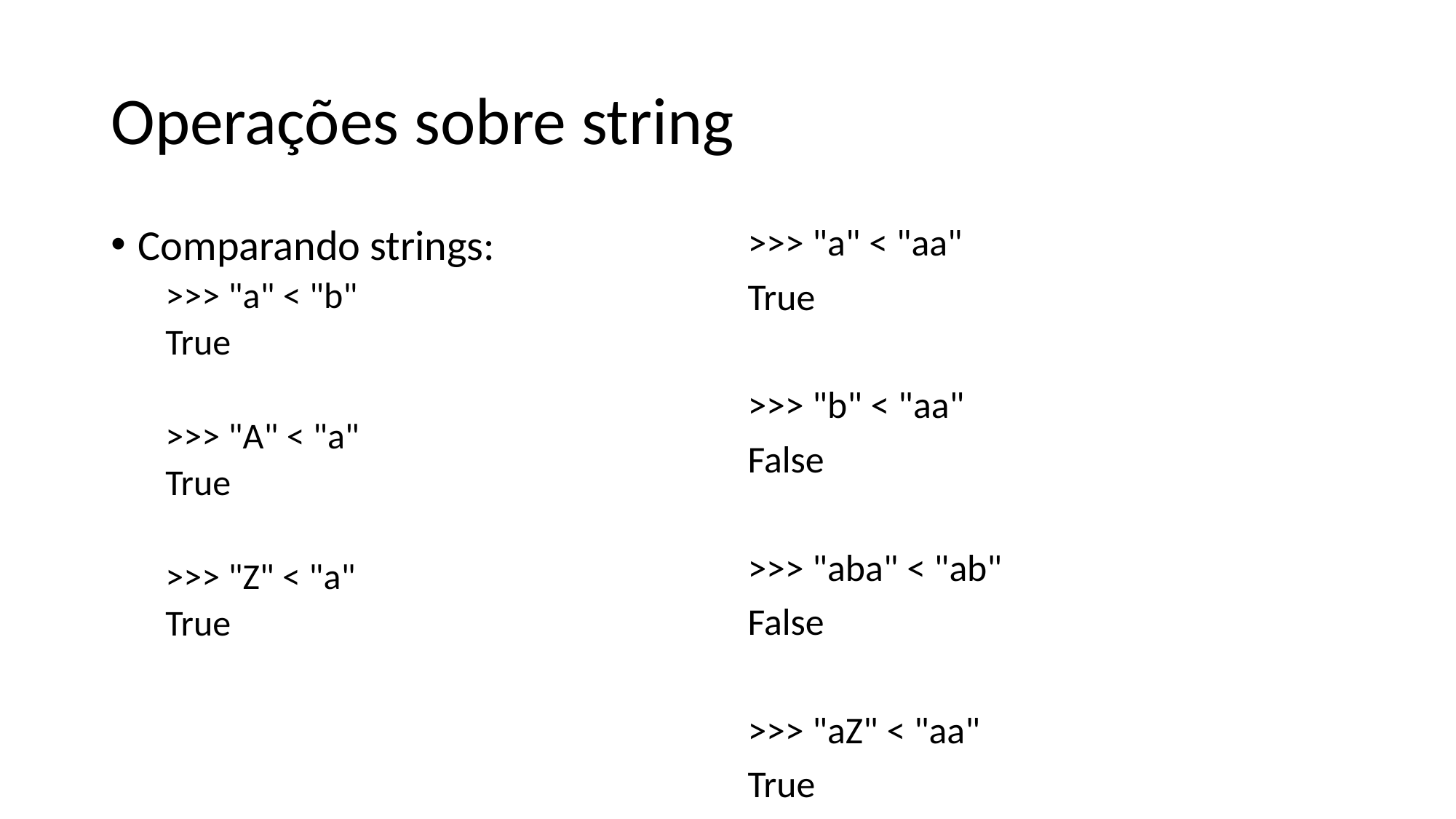

# Operações sobre string
Comparando strings:
>>> "a" < "b"
True

>>> "A" < "a"
True

>>> "Z" < "a"
True
>>> "a" < "aa"
True

>>> "b" < "aa"
False

>>> "aba" < "ab"
False

>>> "aZ" < "aa"
True